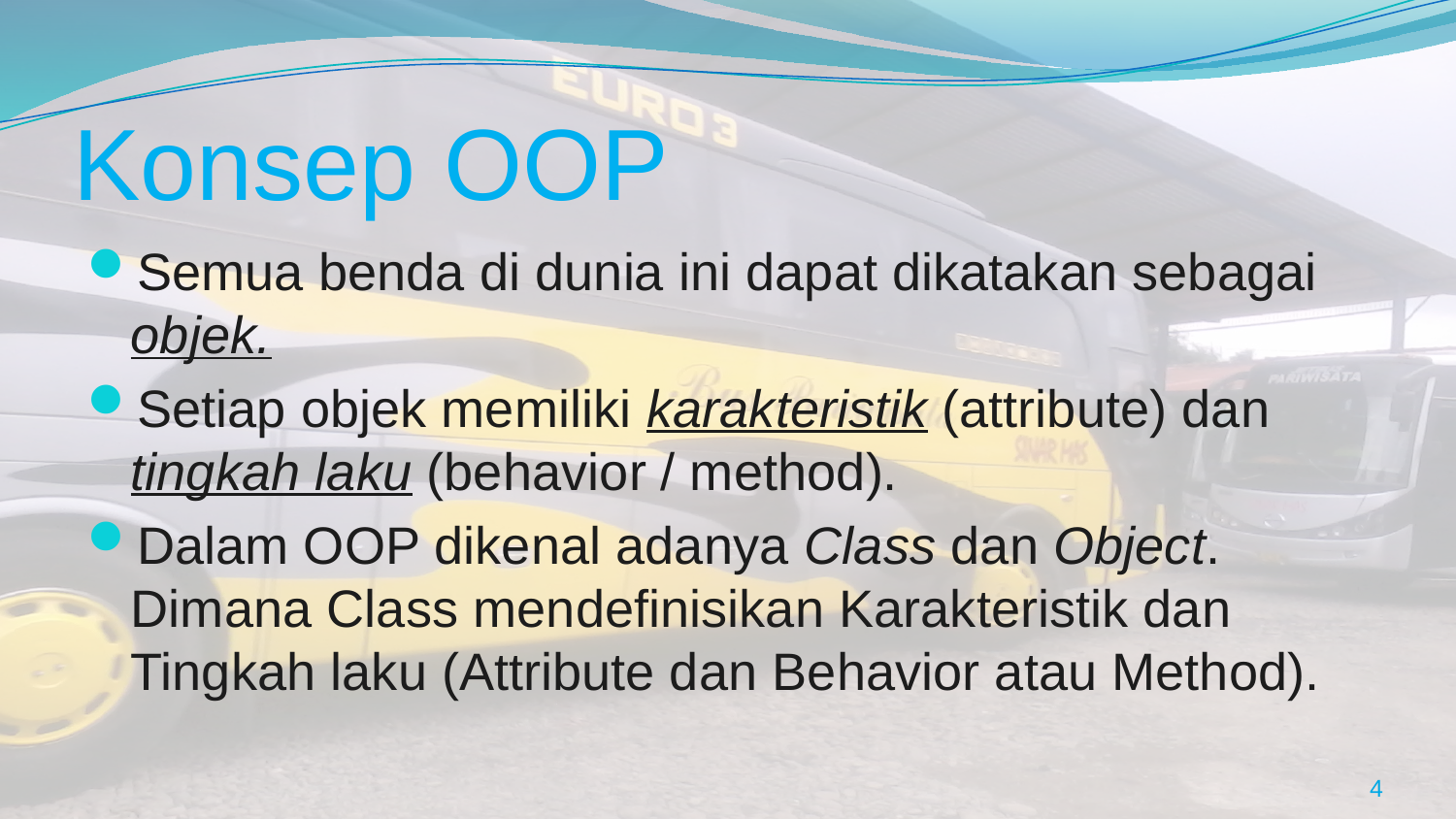

# Konsep OOP
Semua benda di dunia ini dapat dikatakan sebagai objek.
Setiap objek memiliki karakteristik (attribute) dan tingkah laku (behavior / method).
Dalam OOP dikenal adanya Class dan Object. Dimana Class mendefinisikan Karakteristik dan Tingkah laku (Attribute dan Behavior atau Method).
4